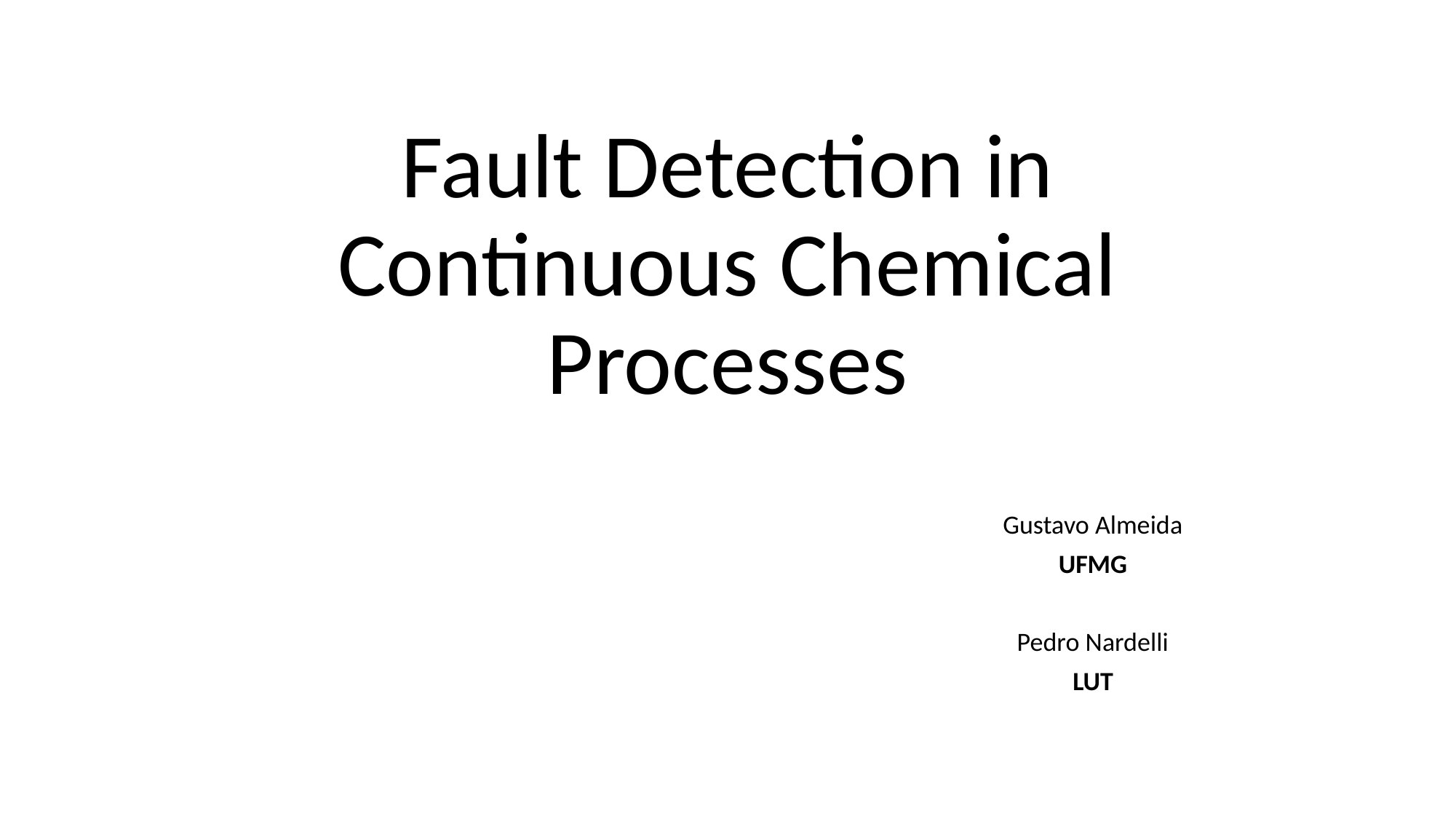

# Fault Detection in Continuous Chemical Processes
Gustavo Almeida
UFMG

Pedro Nardelli
LUT